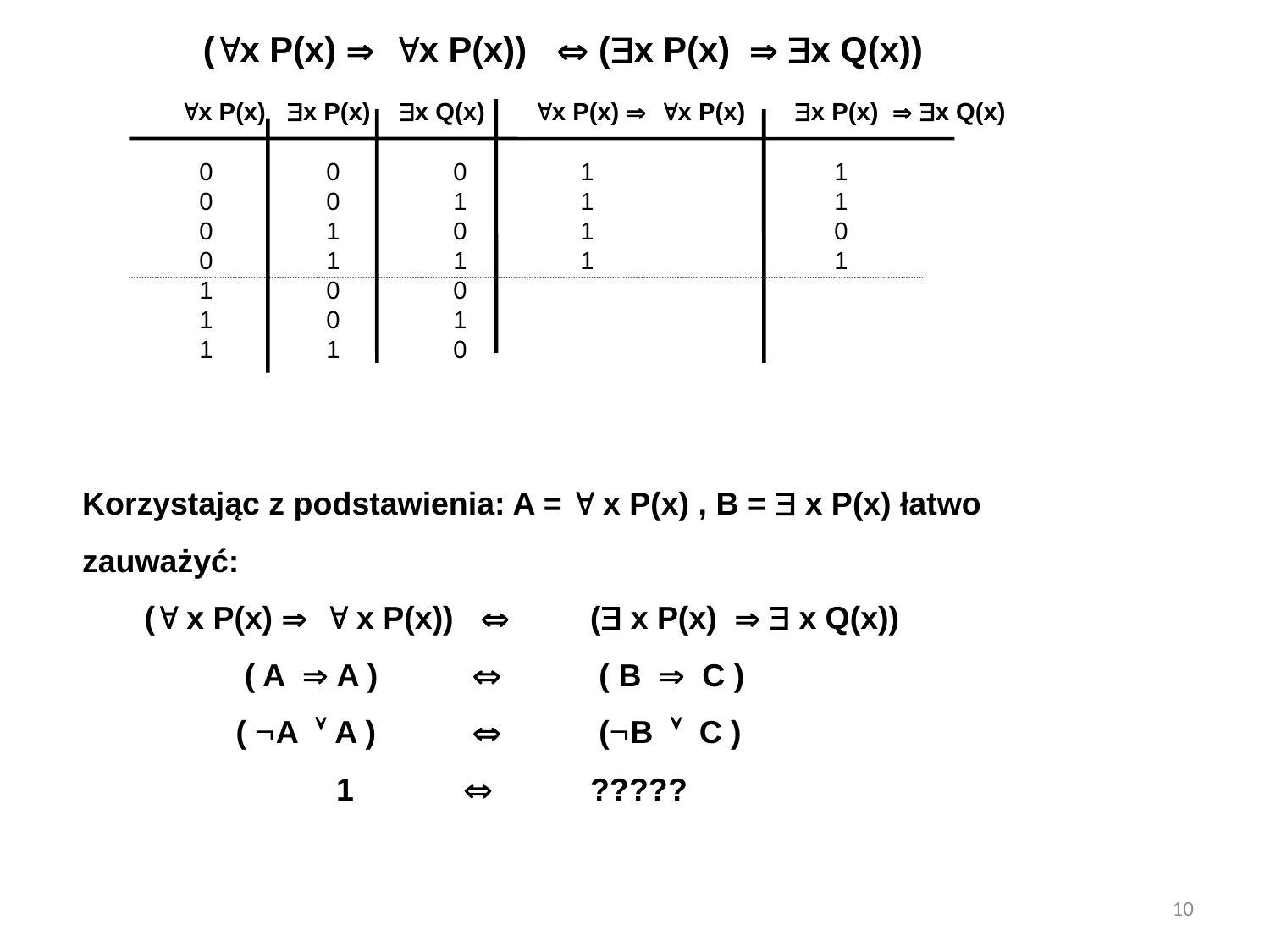

(∀x P(x) ⇒  ∀x P(x))   ⇔ (∃x P(x)  ⇒ ∃x Q(x))
       ∀x P(x)   ∃x P(x)    ∃x Q(x)       ∀x P(x) ⇒  ∀x P(x) 	    ∃x P(x)  ⇒ ∃x Q(x)

	0	0	0	1		1		0	0	1	1		1
	0	1	0	1		0		0	1	1	1		1
	1	0	0					1	0	1
	1	1	0
Korzystając z podstawienia: A = ∀ x P(x) , B = ∃ x P(x) łatwo zauważyć:
(∀ x P(x) ⇒  ∀ x P(x))   ⇔ 	(∃ x P(x)  ⇒ ∃ x Q(x))
	    ( A  ⇒ A )	 ⇔	 ( B  ⇒  C )
	   ( ¬A  ∨ A )	 ⇔	 (¬B  ∨  C )
		1	⇔	?????
10